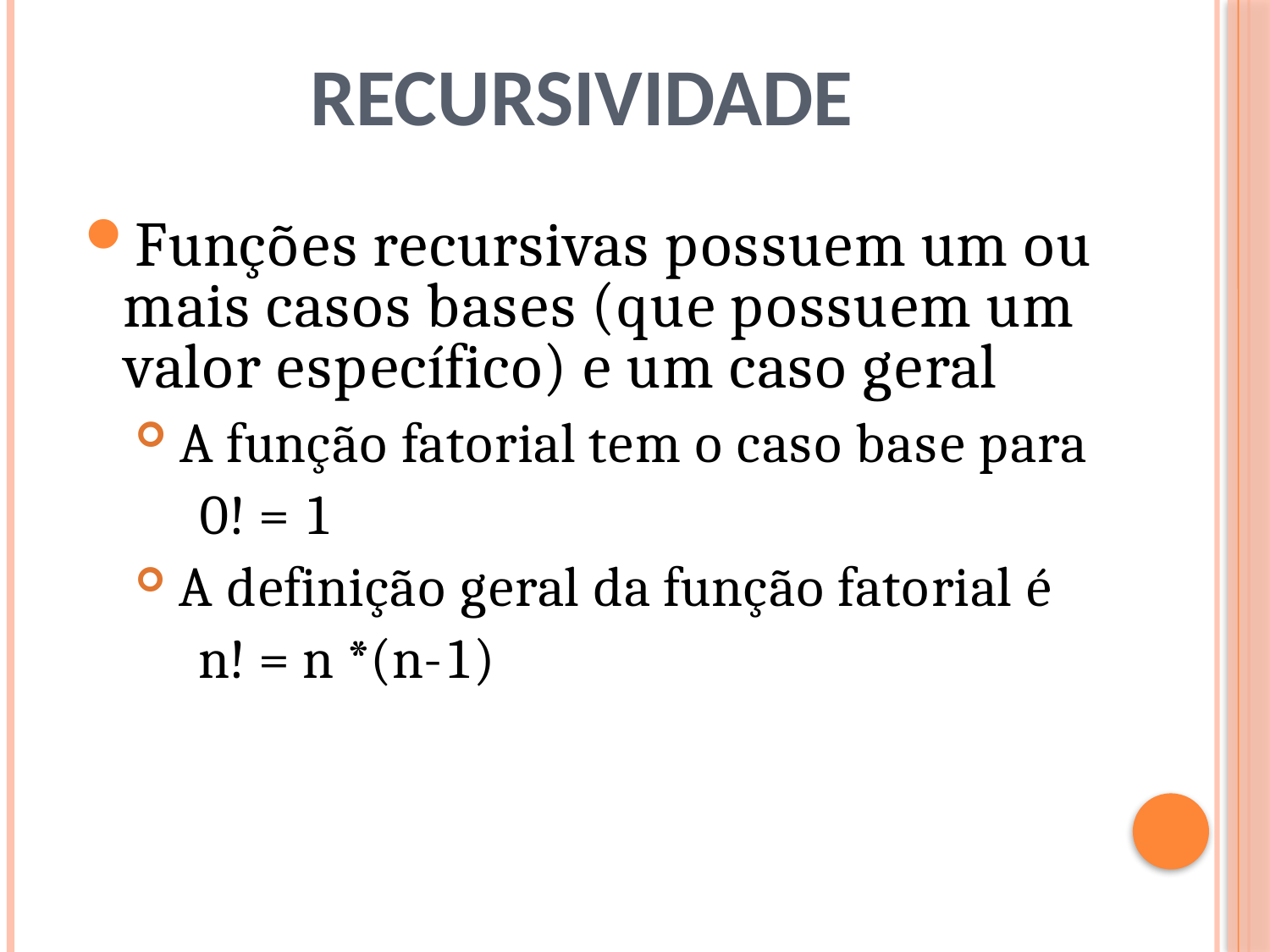

# Recursividade
Funções recursivas possuem um ou mais casos bases (que possuem um valor específico) e um caso geral
 A função fatorial tem o caso base para
	0! = 1
 A definição geral da função fatorial é
	n! = n *(n-1)